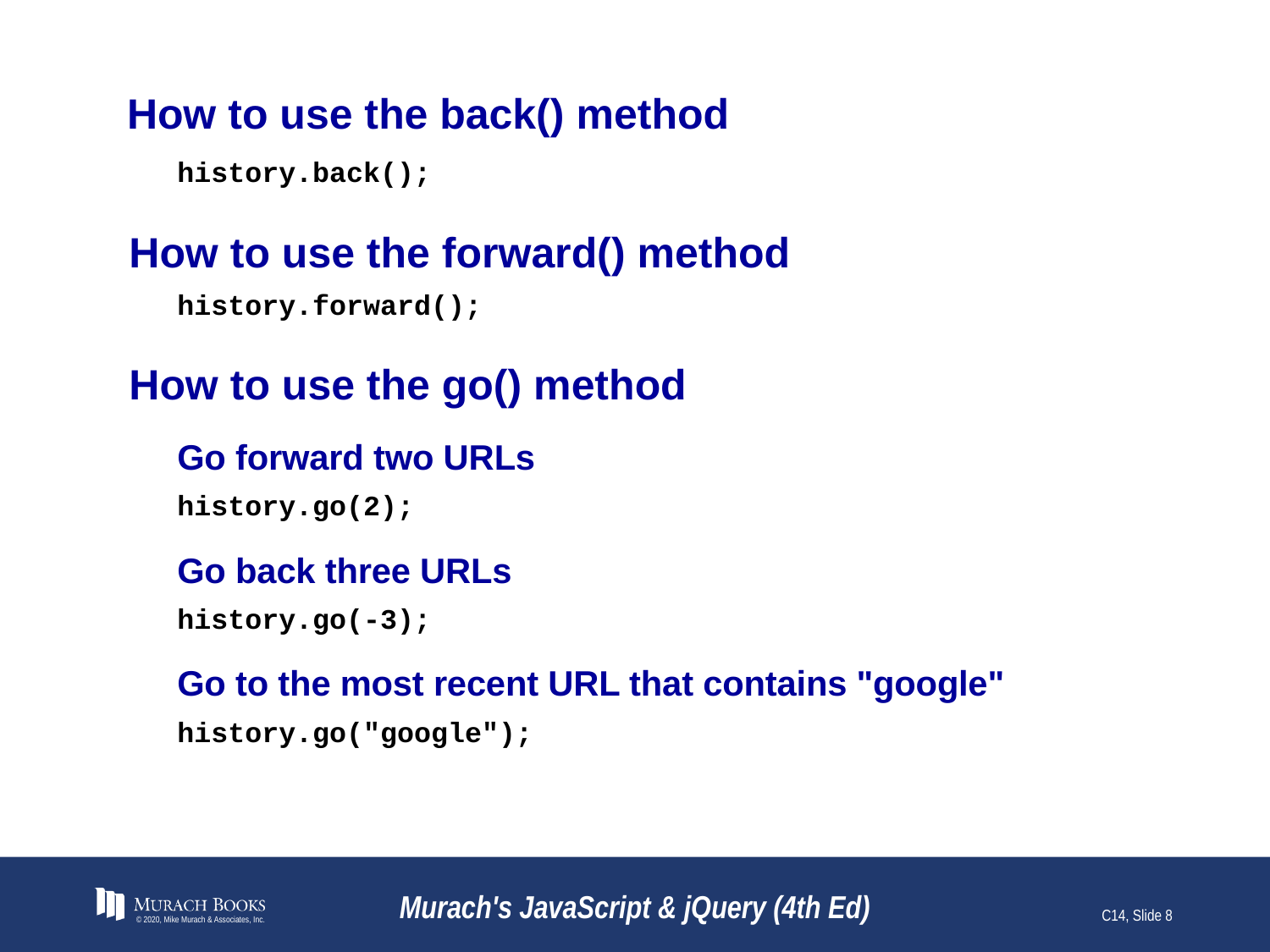

# How to use the back() method
history.back();
How to use the forward() method
history.forward();
How to use the go() method
Go forward two URLs
history.go(2);
Go back three URLs
history.go(-3);
Go to the most recent URL that contains "google"
history.go("google");

© 2020, Mike Murach & Associates, Inc.
Murach's JavaScript & jQuery (4th Ed)

C14, Slide 8